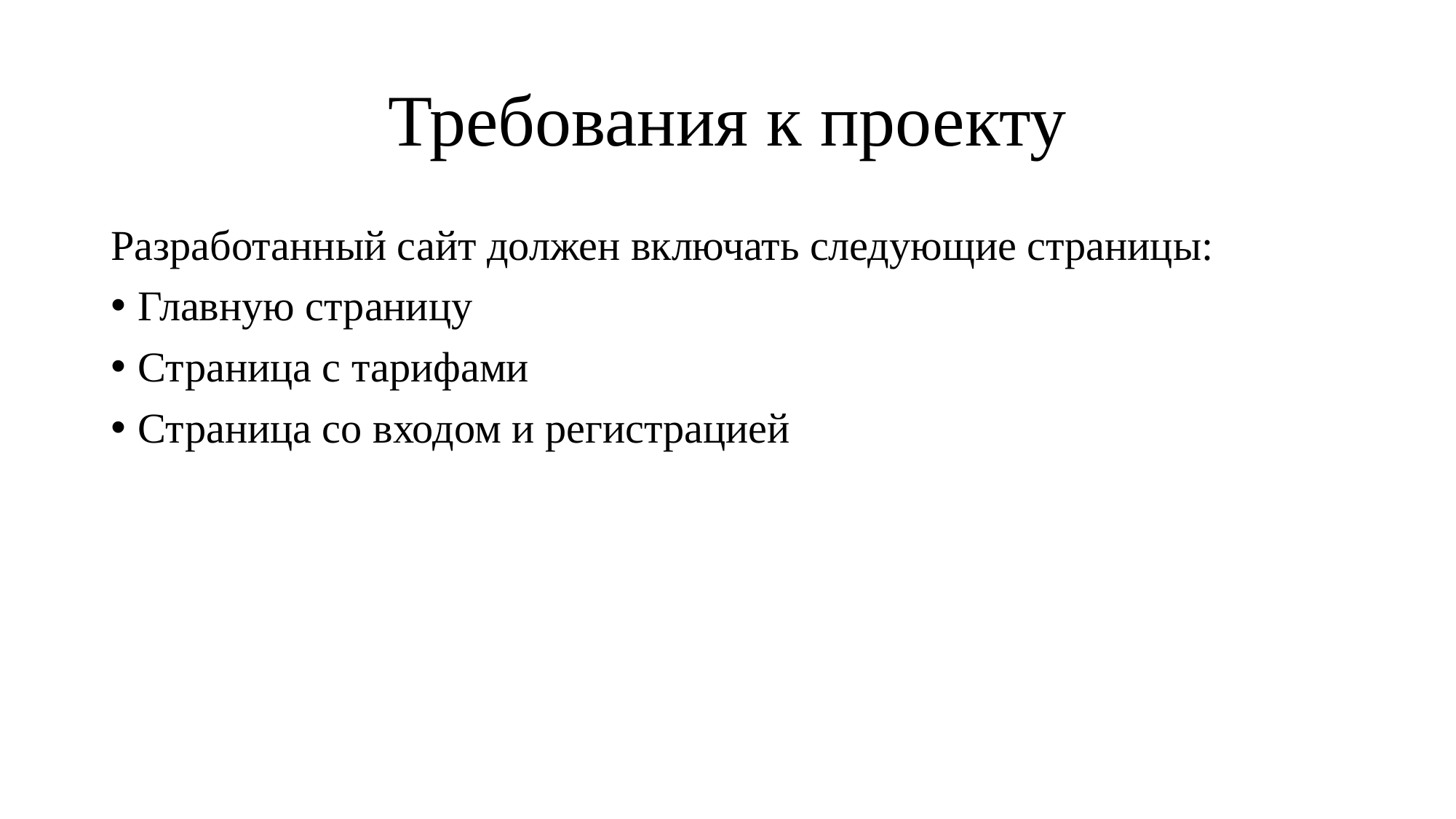

# Требования к проекту
Разработанный сайт должен включать следующие страницы:
Главную страницу
Страница с тарифами
Страница со входом и регистрацией